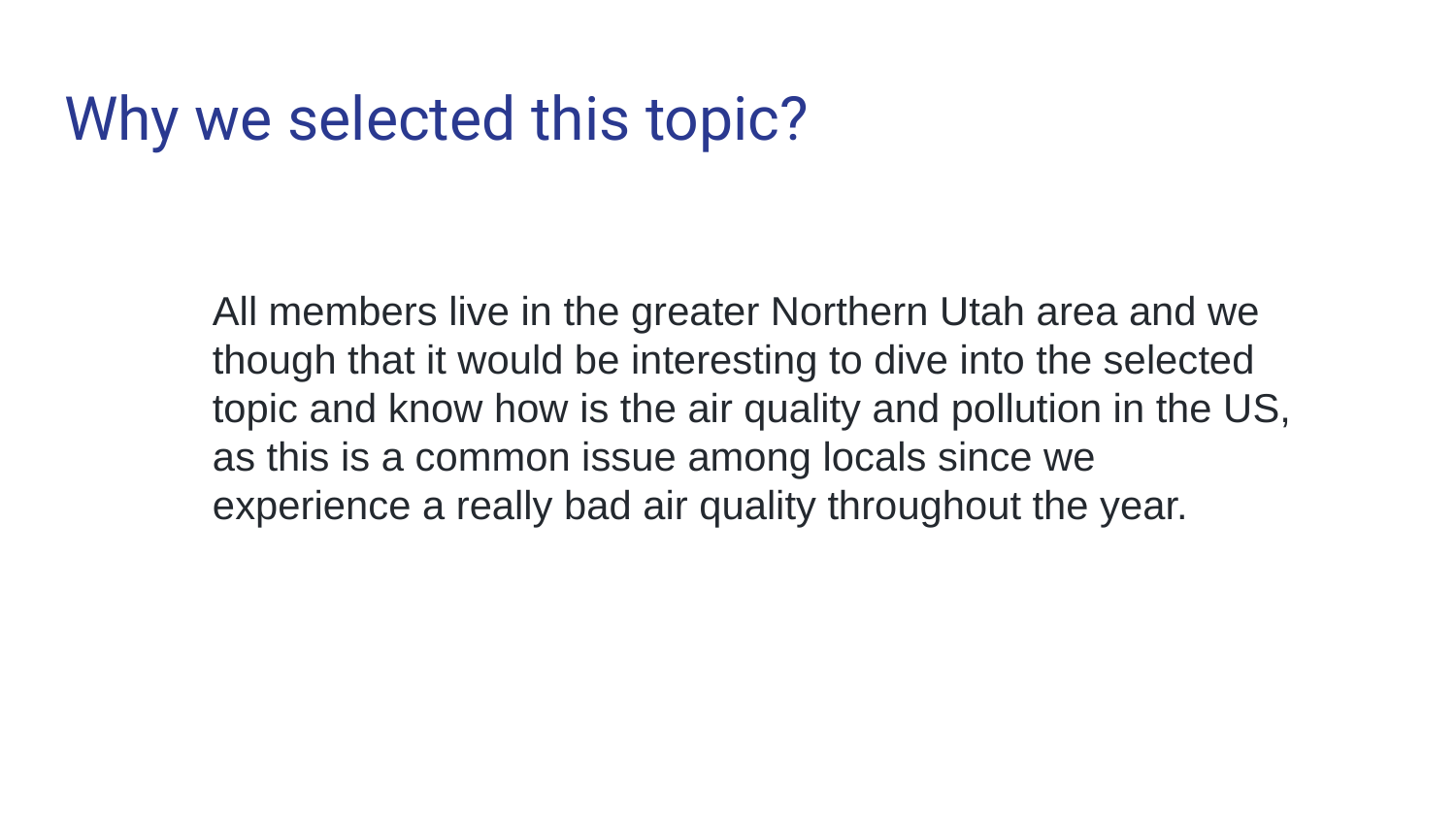

# Why we selected this topic?
All members live in the greater Northern Utah area and we though that it would be interesting to dive into the selected topic and know how is the air quality and pollution in the US, as this is a common issue among locals since we experience a really bad air quality throughout the year.